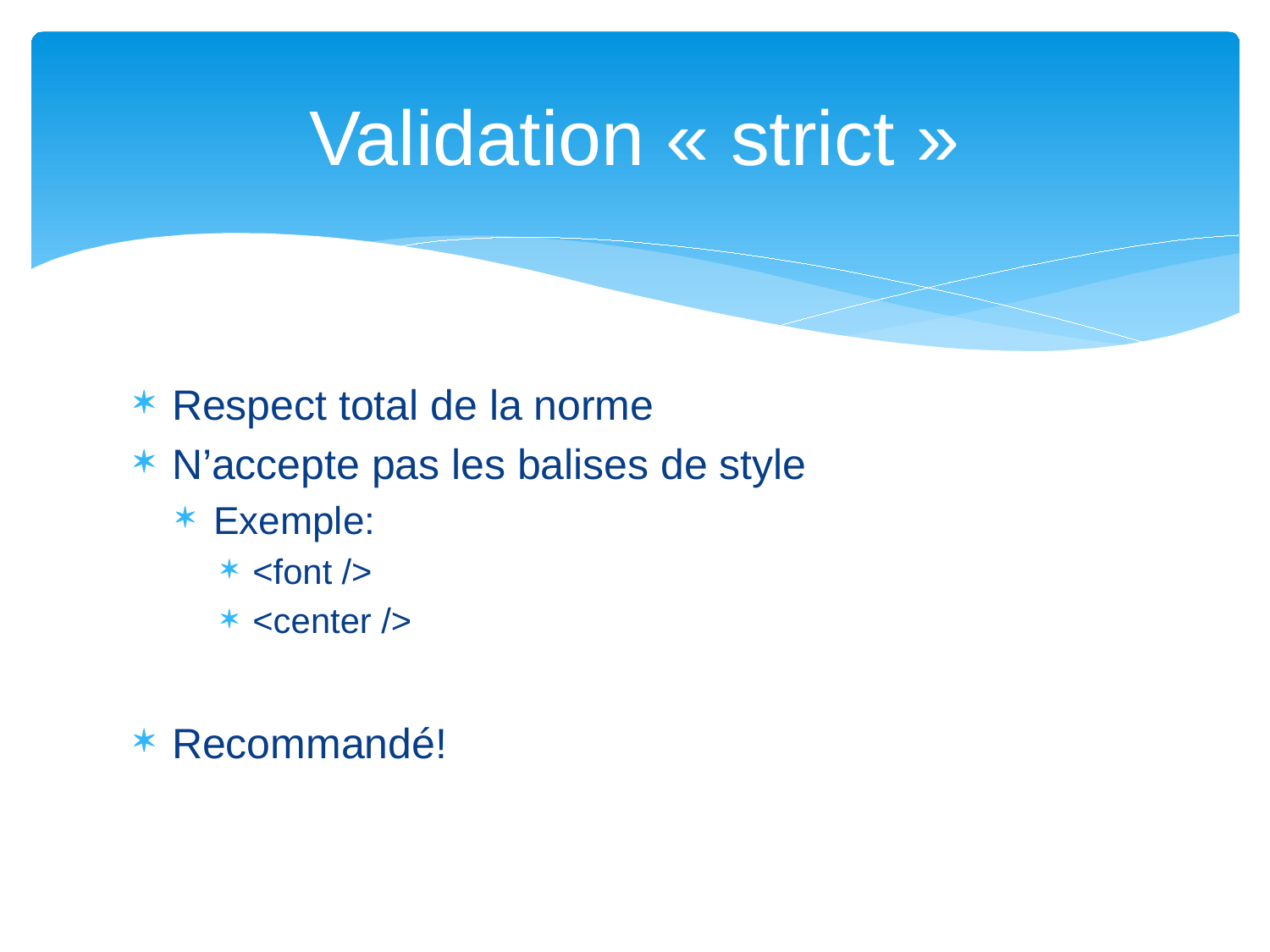

# Validation « strict »
Respect total de la norme
N’accepte pas les balises de style
Exemple:
<font />
<center />

Recommandé!